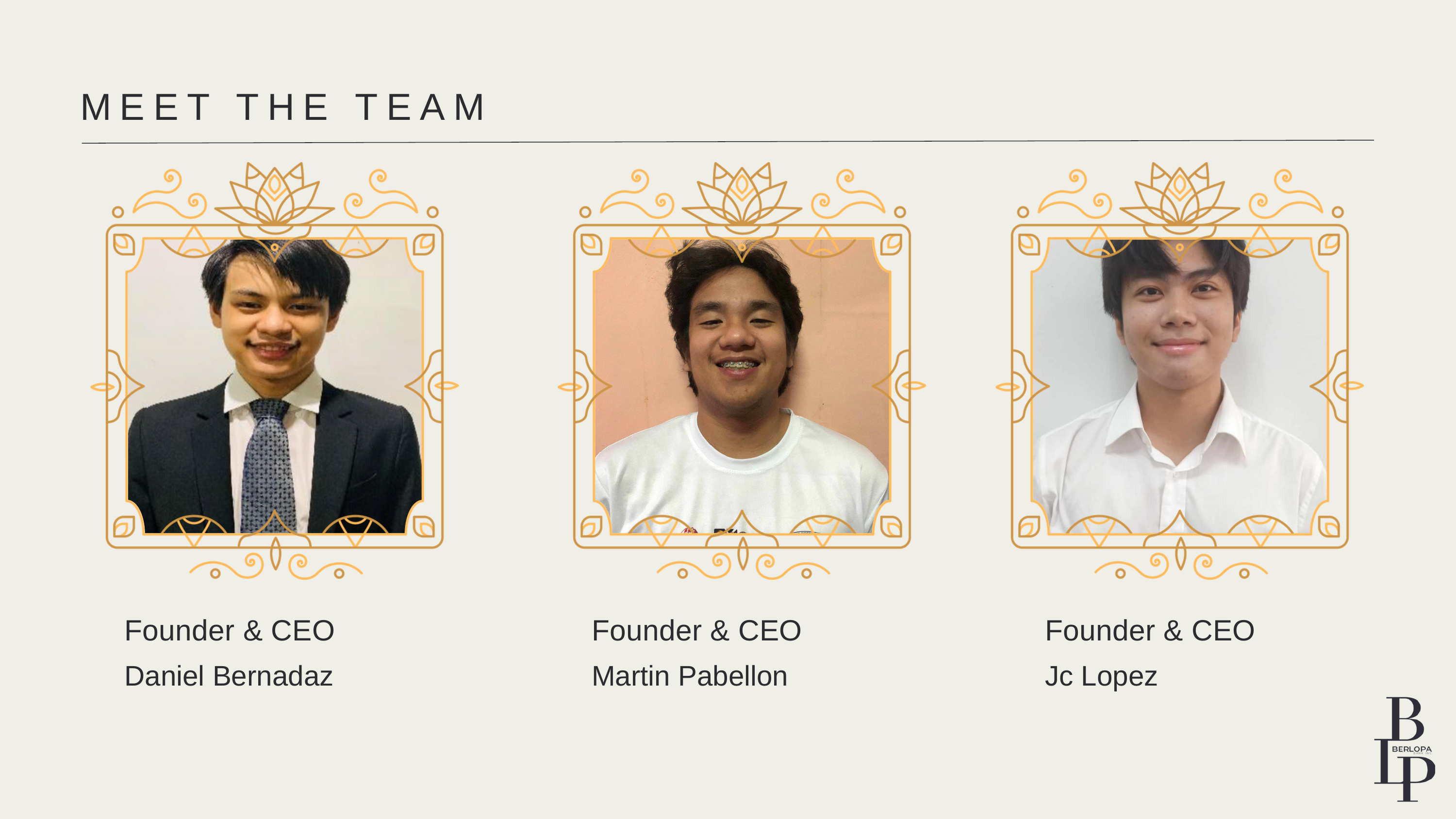

MEET THE TEAM

Founder & CEO
Daniel Bernadaz

Founder & CEO
Martin Pabellon

Founder & CEO
Jc Lopez